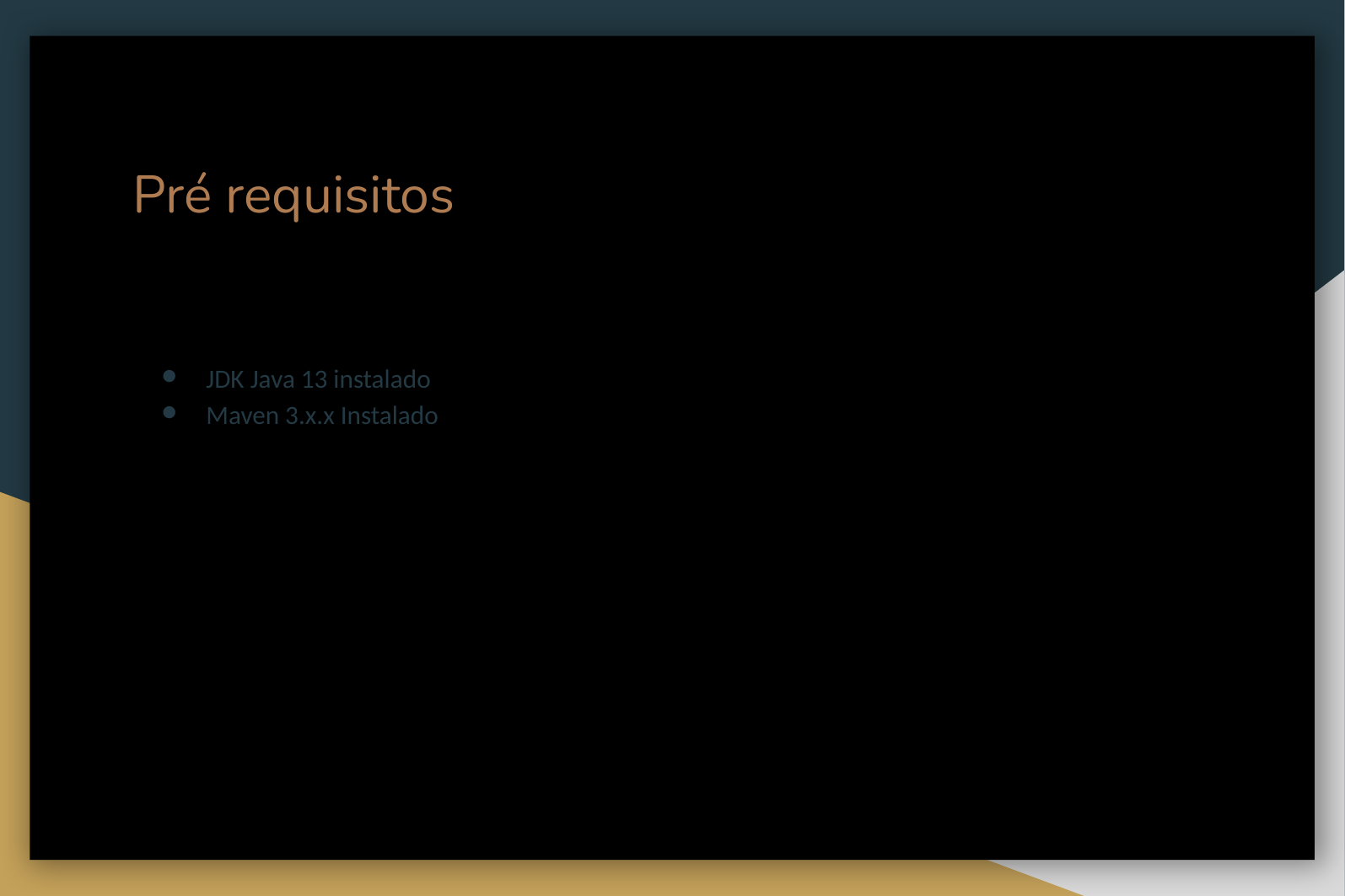

Pré requisitos
JDK Java 13 instalado
Maven 3.x.x Instalado